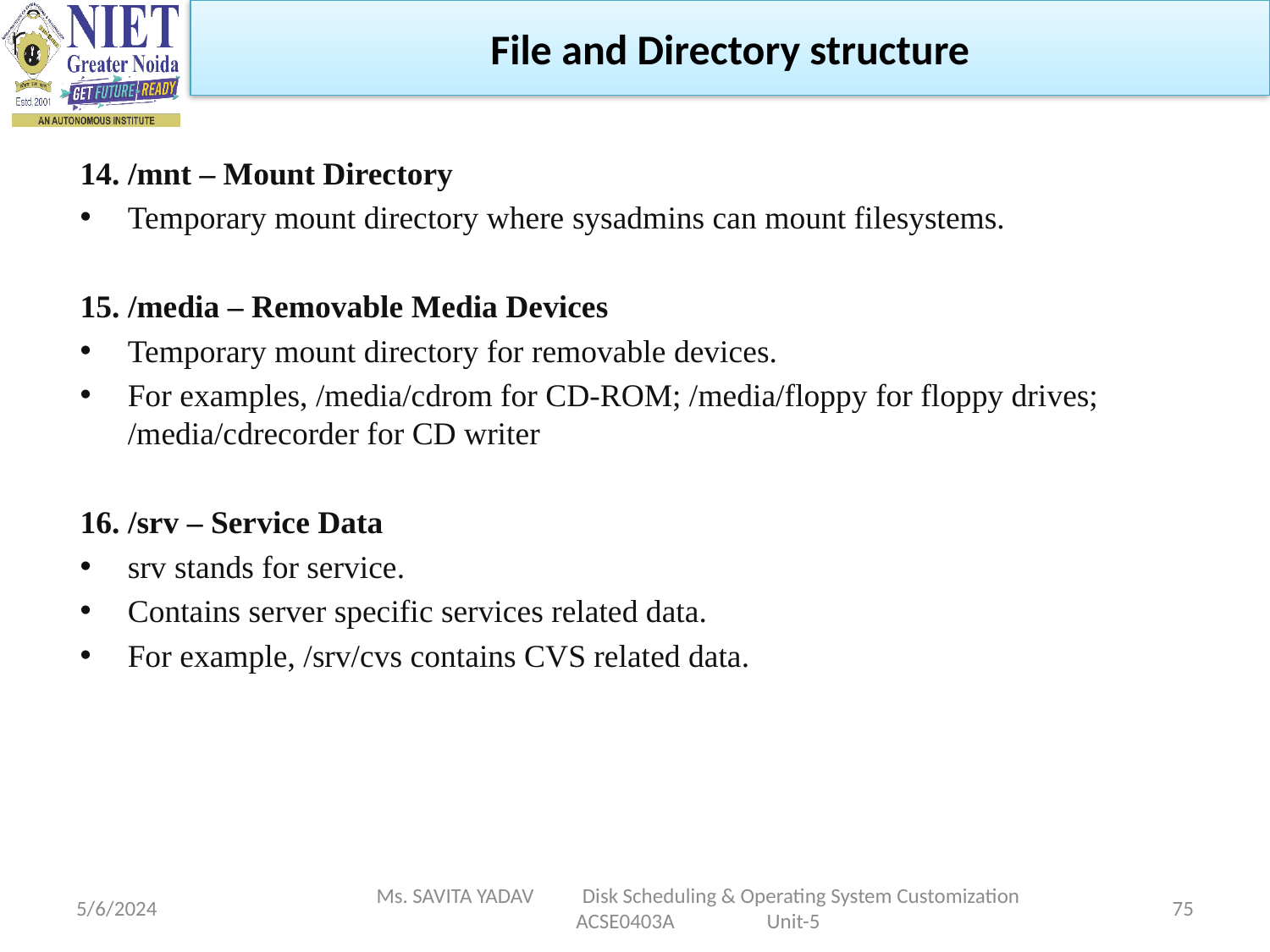

File and Directory structure
14. /mnt – Mount Directory
Temporary mount directory where sysadmins can mount filesystems.

15. /media – Removable Media Devices
Temporary mount directory for removable devices.
For examples, /media/cdrom for CD-ROM; /media/floppy for floppy drives; /media/cdrecorder for CD writer

16. /srv – Service Data
srv stands for service.
Contains server specific services related data.
For example, /srv/cvs contains CVS related data.

5/6/2024
Ms. SAVITA YADAV          Disk Scheduling & Operating System Customization ACSE0403A                   Unit-5
75